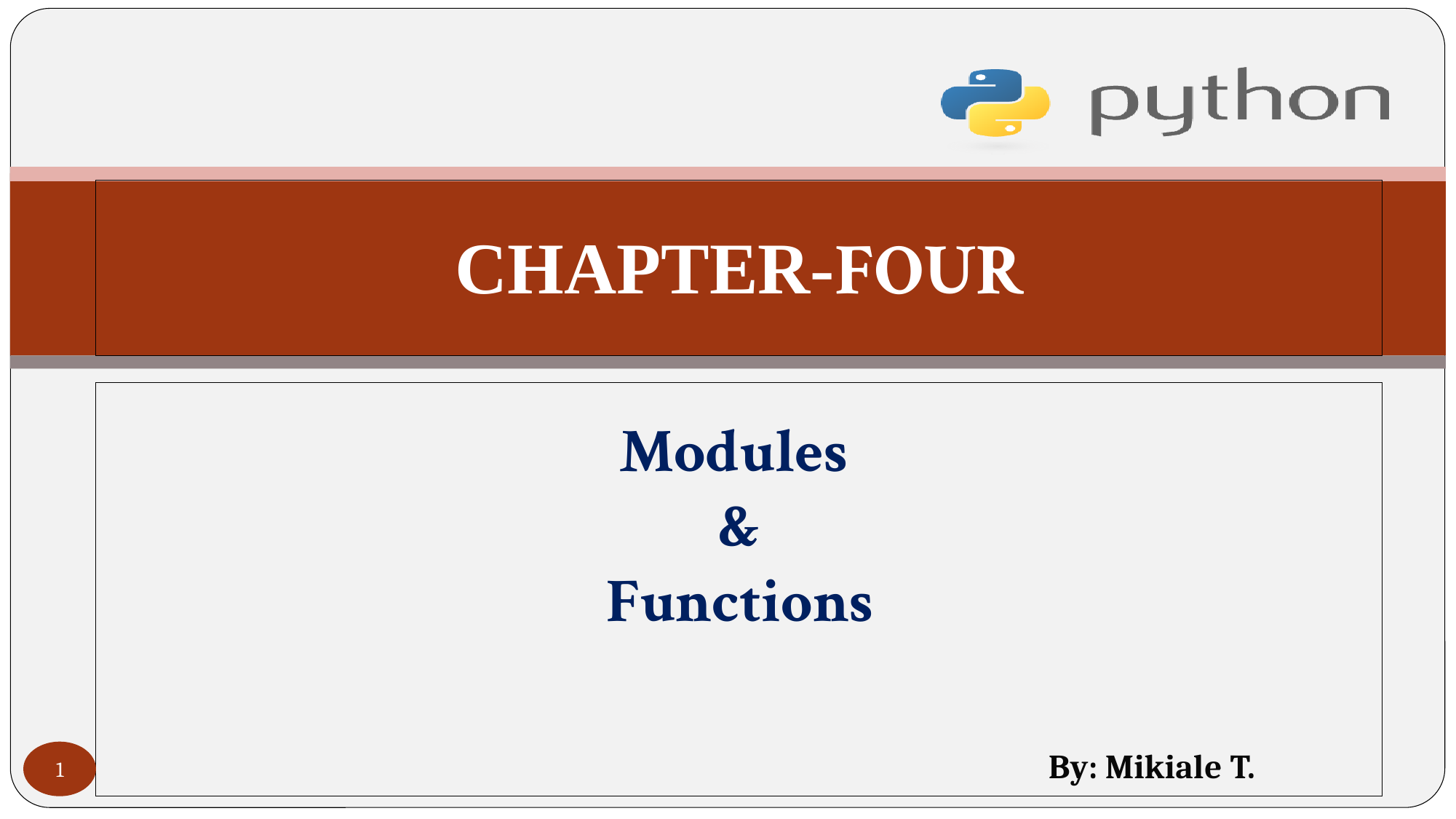

# CHAPTER-FOUR

Modules
&
Functions

                                                                                                                                                                                                               By: Mikiale T.

1